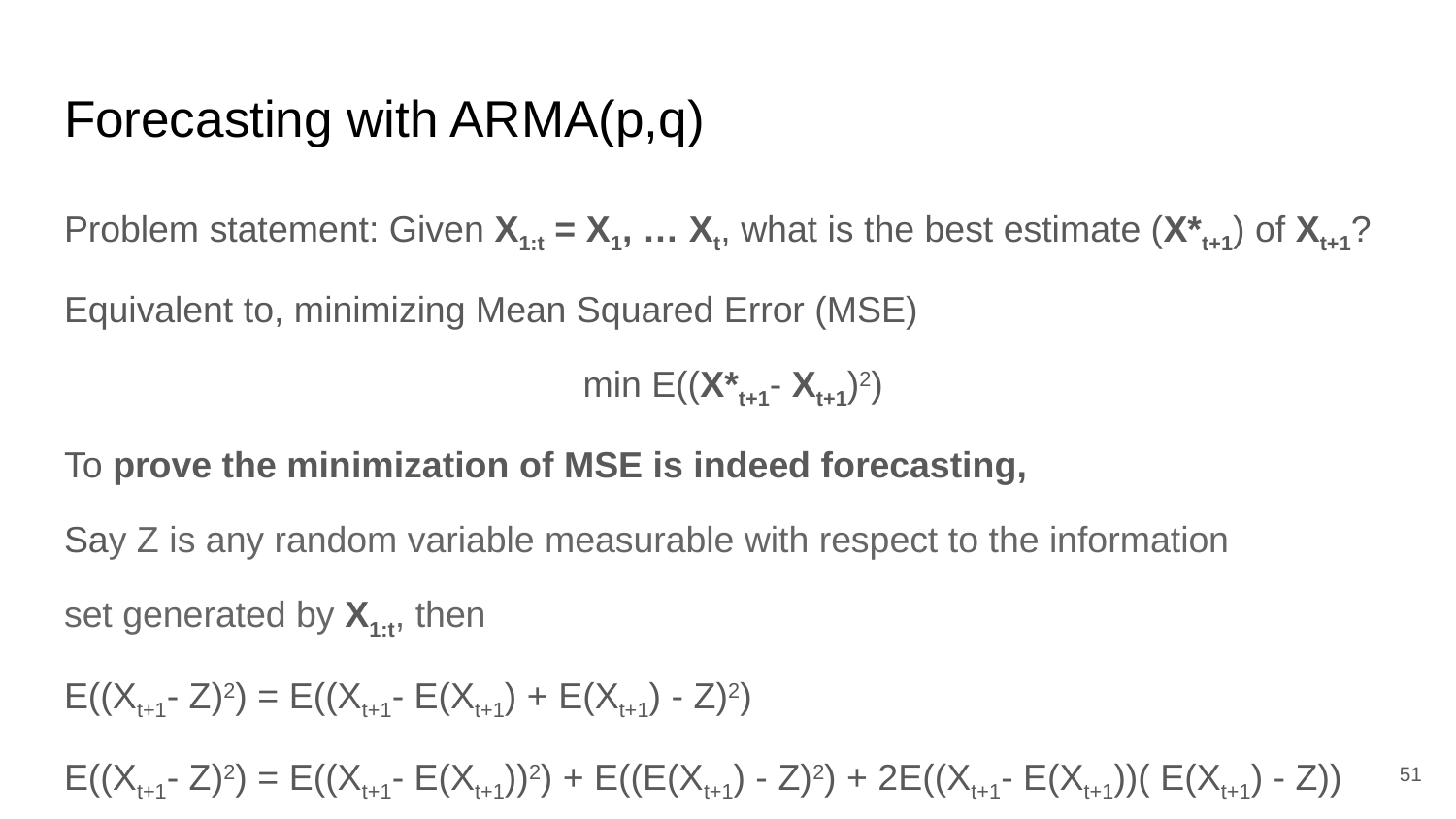

# Forecasting with ARMA(p,q)
Problem statement: Given X1:t = X1, … Xt, what is the best estimate (X*t+1) of Xt+1?
Equivalent to, minimizing Mean Squared Error (MSE)
 min E((X*t+1- Xt+1)2)
To prove the minimization of MSE is indeed forecasting,
Say Z is any random variable measurable with respect to the information
set generated by X1:t, then
E((Xt+1- Z)2) = E((Xt+1- E(Xt+1) + E(Xt+1) - Z)2)
E((Xt+1- Z)2) = E((Xt+1- E(Xt+1))2) + E((E(Xt+1) - Z)2) + 2E((Xt+1- E(Xt+1))( E(Xt+1) - Z))
51